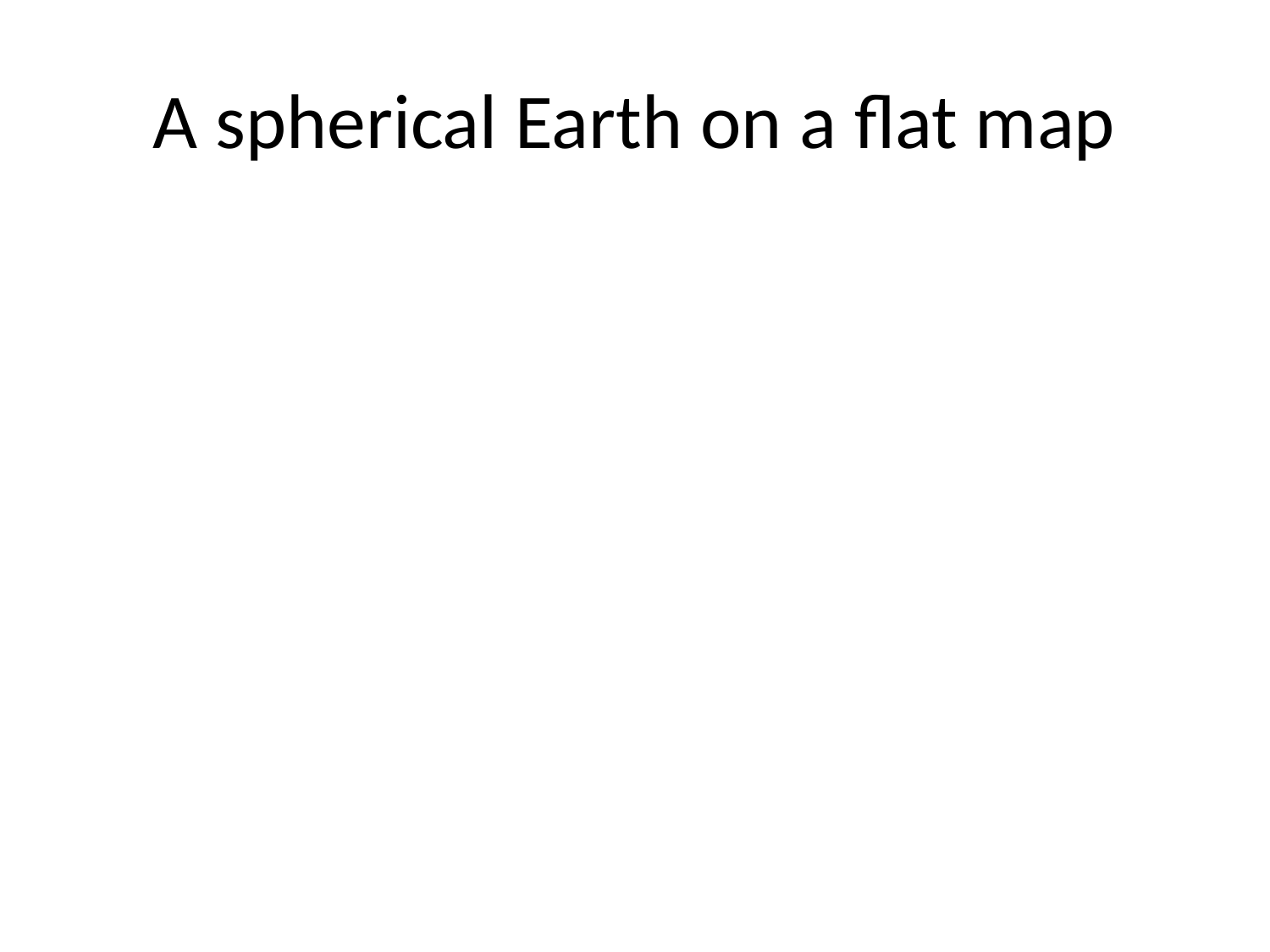

# A spherical Earth on a flat map